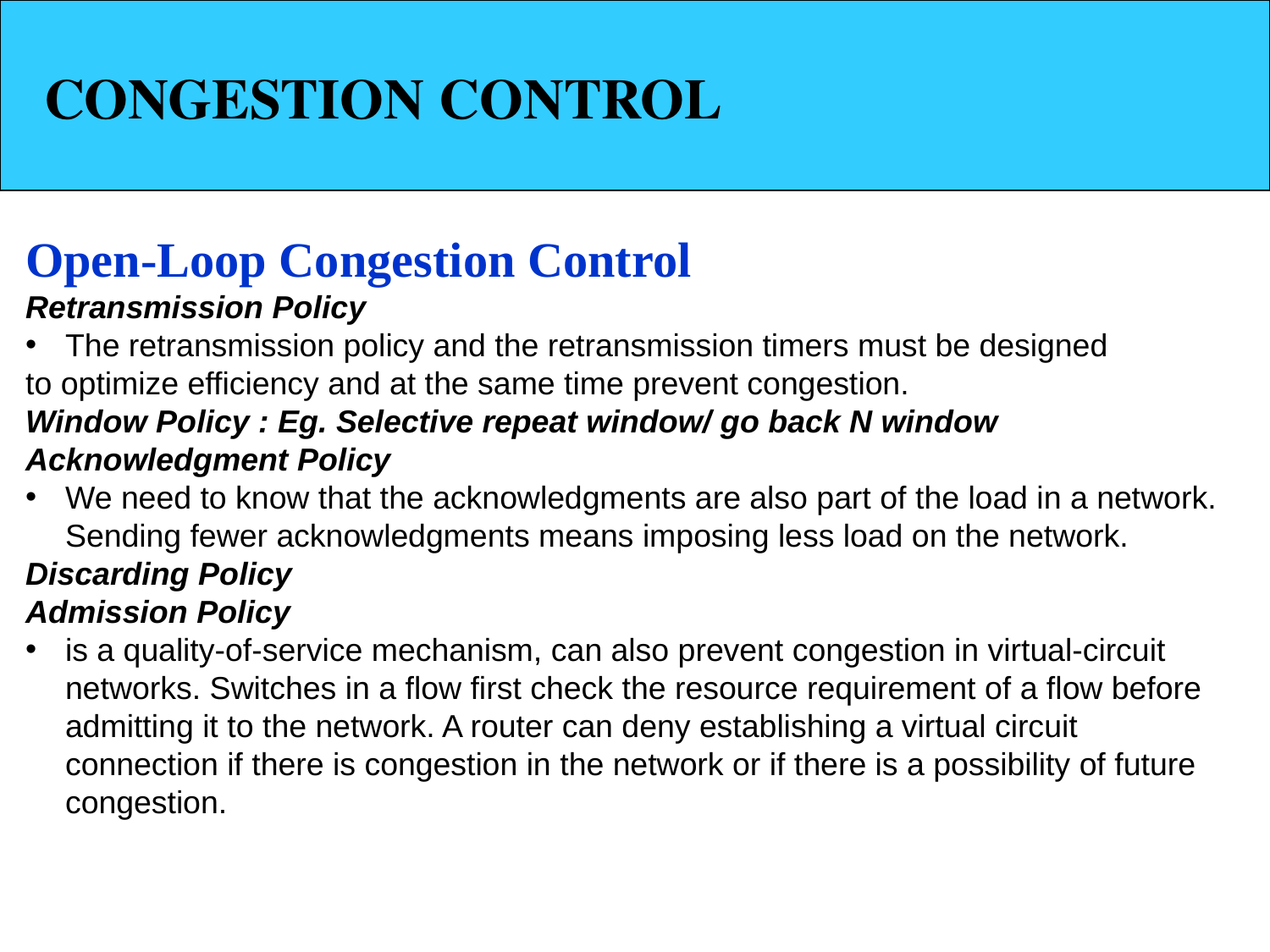

CONGESTION CONTROL
Open-Loop Congestion Control
Retransmission Policy
The retransmission policy and the retransmission timers must be designed
to optimize efficiency and at the same time prevent congestion.
Window Policy : Eg. Selective repeat window/ go back N window
Acknowledgment Policy
We need to know that the acknowledgments are also part of the load in a network. Sending fewer acknowledgments means imposing less load on the network.
Discarding Policy
Admission Policy
is a quality-of-service mechanism, can also prevent congestion in virtual-circuit networks. Switches in a flow first check the resource requirement of a flow before admitting it to the network. A router can deny establishing a virtual circuit connection if there is congestion in the network or if there is a possibility of future congestion.